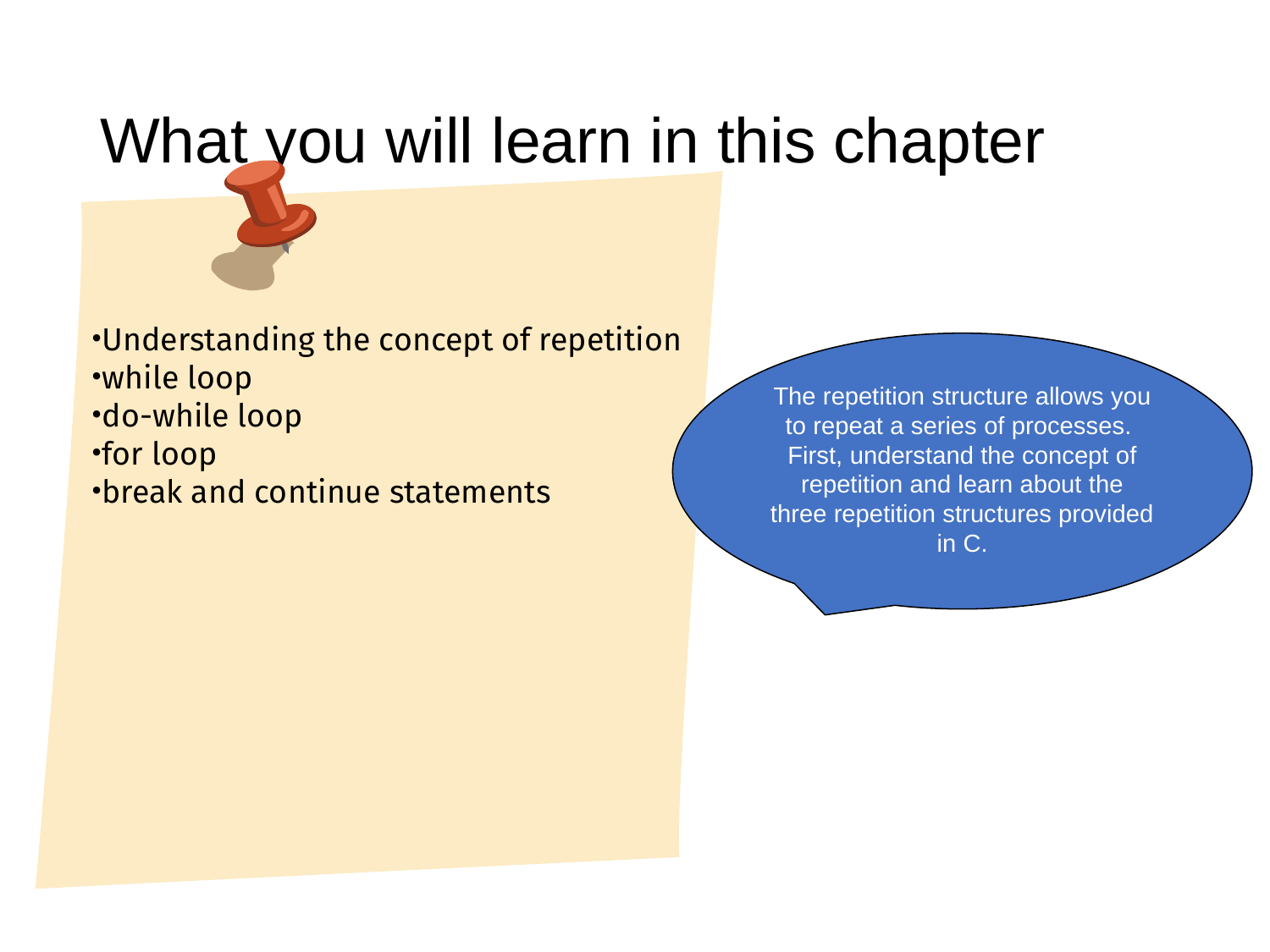

# What you will learn in this chapter

Understanding the concept of repetition
while loop
do-while loop
for loop
break and continue statements
The repetition structure allows you to repeat a series of processes.
First, understand the concept of repetition and learn about the three repetition structures provided in C.